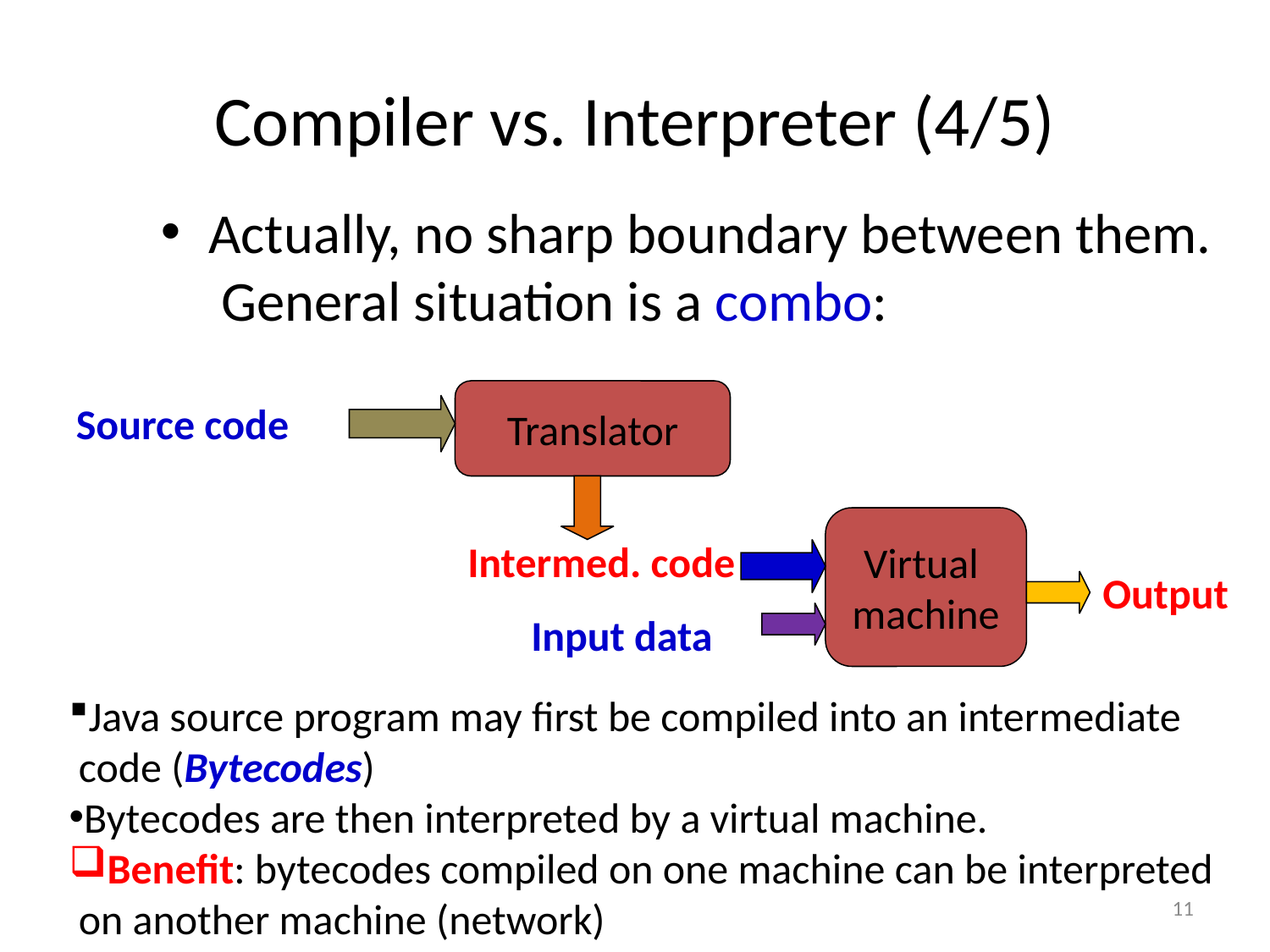

# Compiler vs. Interpreter (4/5)
Actually, no sharp boundary between them.  General situation is a combo:

Translator
Source code

Virtual
machine
Intermed. code

Output

Input data

Java source program may first be compiled into an intermediate
 code (Bytecodes)
Bytecodes are then interpreted by a virtual machine.
Benefit: bytecodes compiled on one machine can be interpreted
 on another machine (network)
11